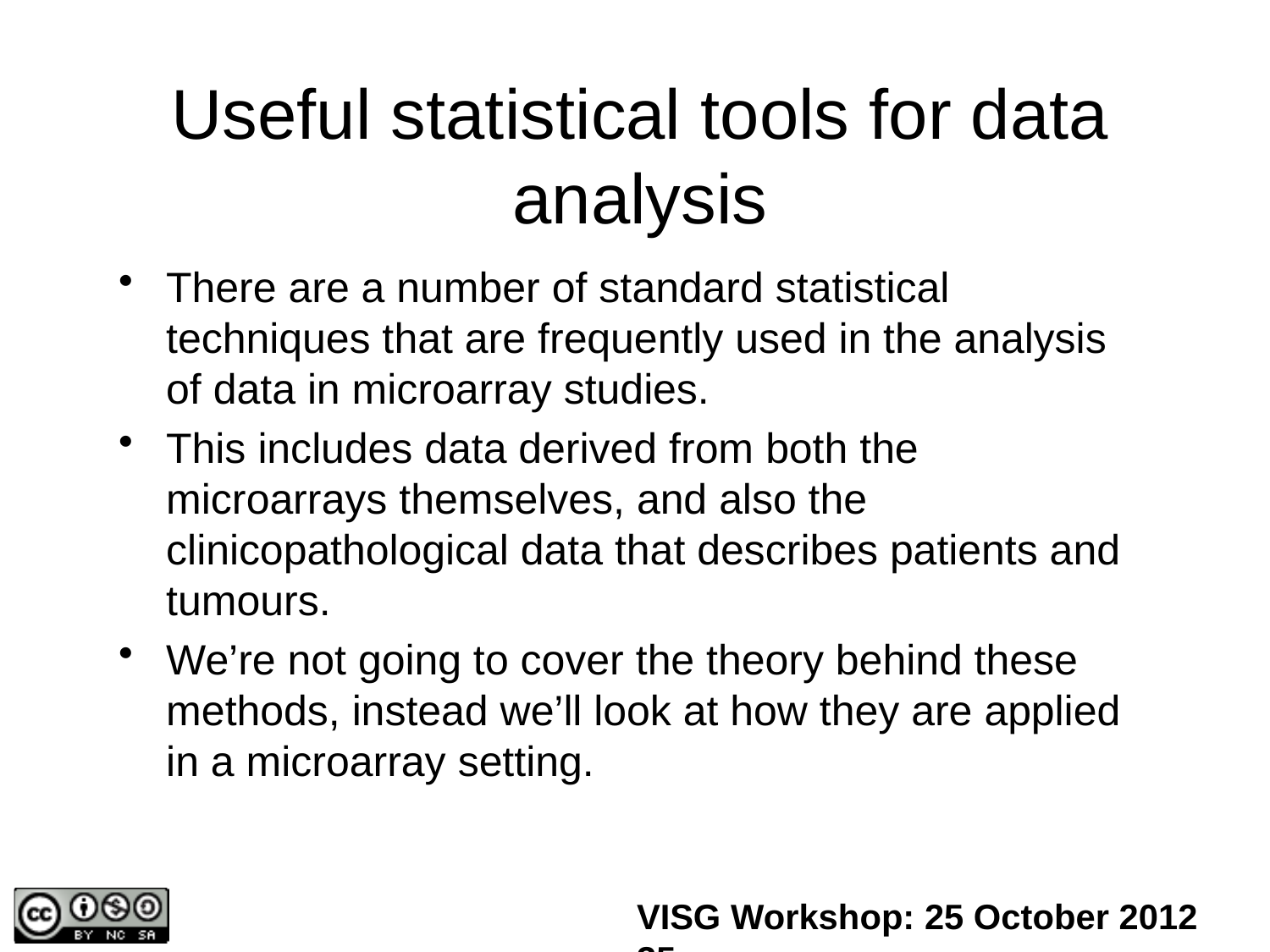

# Useful statistical tools for data analysis
There are a number of standard statistical techniques that are frequently used in the analysis of data in microarray studies.
This includes data derived from both the microarrays themselves, and also the clinicopathological data that describes patients and tumours.
We’re not going to cover the theory behind these methods, instead we’ll look at how they are applied in a microarray setting.